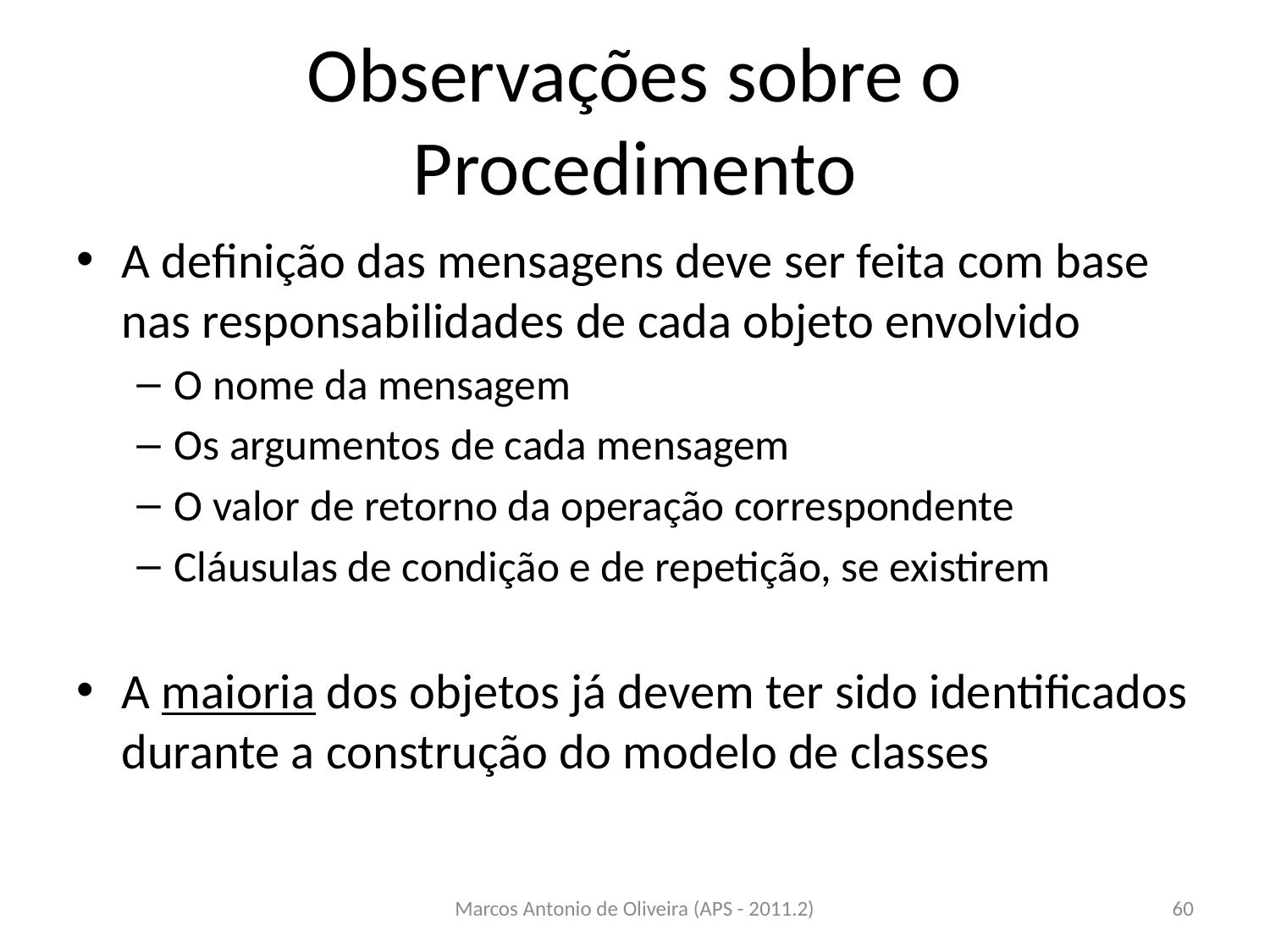

# Observações sobre o Procedimento
A definição das mensagens deve ser feita com base nas responsabilidades de cada objeto envolvido
O nome da mensagem
Os argumentos de cada mensagem
O valor de retorno da operação correspondente
Cláusulas de condição e de repetição, se existirem

A maioria dos objetos já devem ter sido identificados durante a construção do modelo de classes
Marcos Antonio de Oliveira (APS - 2011.2)
60